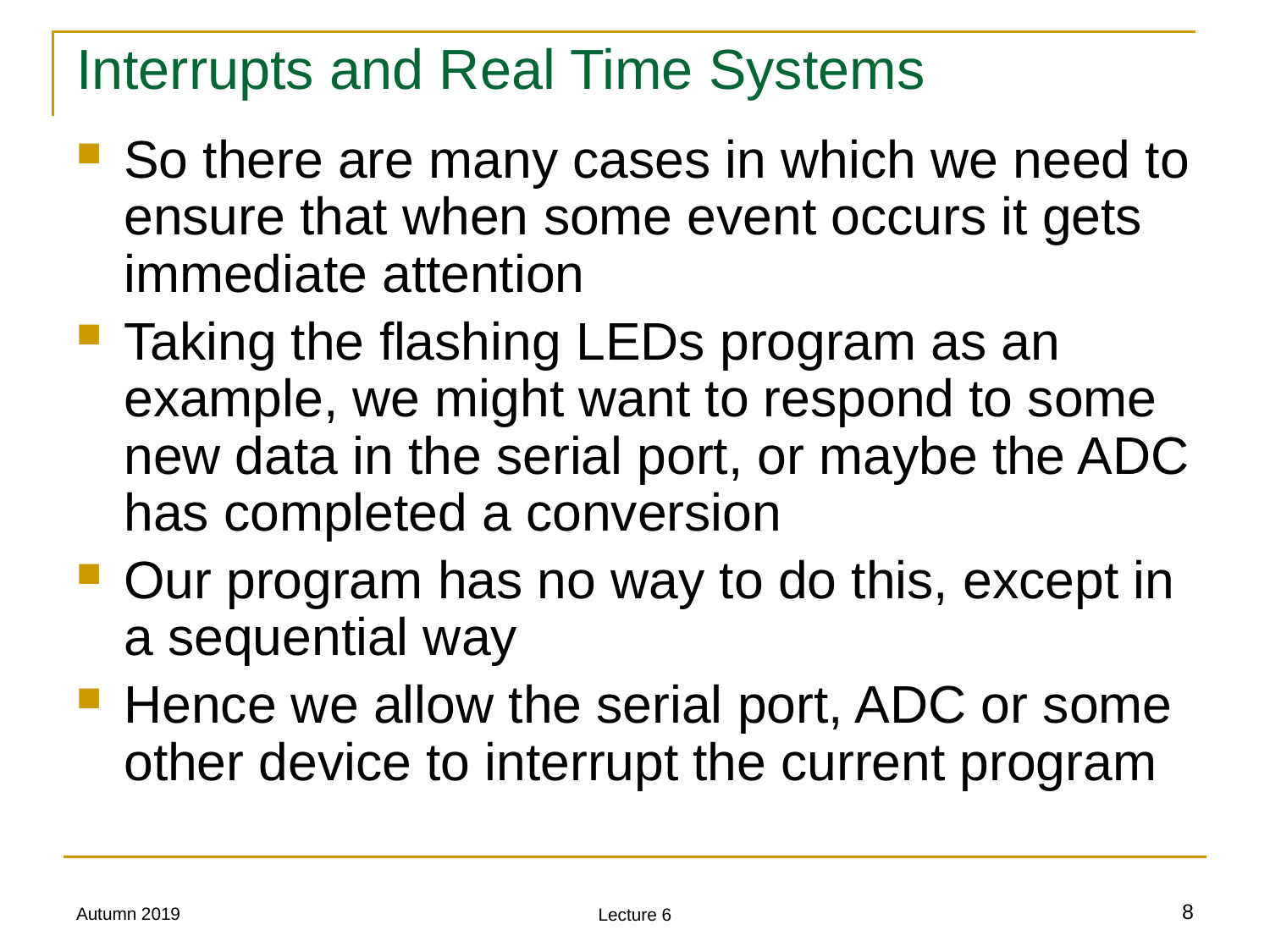

# Interrupts and Real Time Systems
So there are many cases in which we need to ensure that when some event occurs it gets immediate attention
Taking the flashing LEDs program as an example, we might want to respond to some new data in the serial port, or maybe the ADC has completed a conversion
Our program has no way to do this, except in a sequential way
Hence we allow the serial port, ADC or some other device to interrupt the current program
Autumn 2019
8
Lecture 6